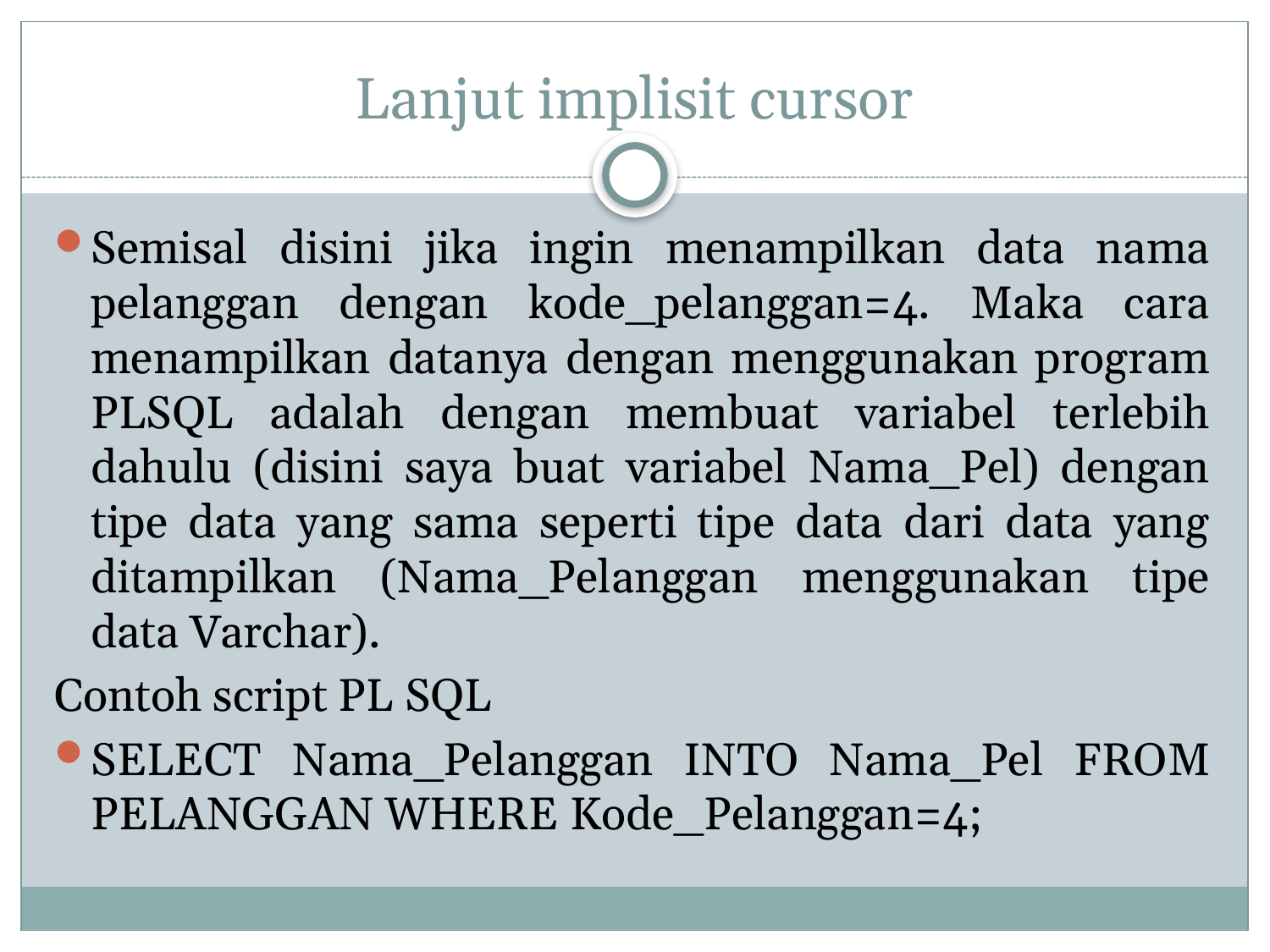

# Lanjut implisit cursor
Semisal disini jika ingin menampilkan data nama pelanggan dengan kode_pelanggan=4. Maka cara menampilkan datanya dengan menggunakan program PLSQL adalah dengan membuat variabel terlebih dahulu (disini saya buat variabel Nama_Pel) dengan tipe data yang sama seperti tipe data dari data yang ditampilkan (Nama_Pelanggan menggunakan tipe data Varchar).
Contoh script PL SQL
SELECT Nama_Pelanggan INTO Nama_Pel FROM PELANGGAN WHERE Kode_Pelanggan=4;